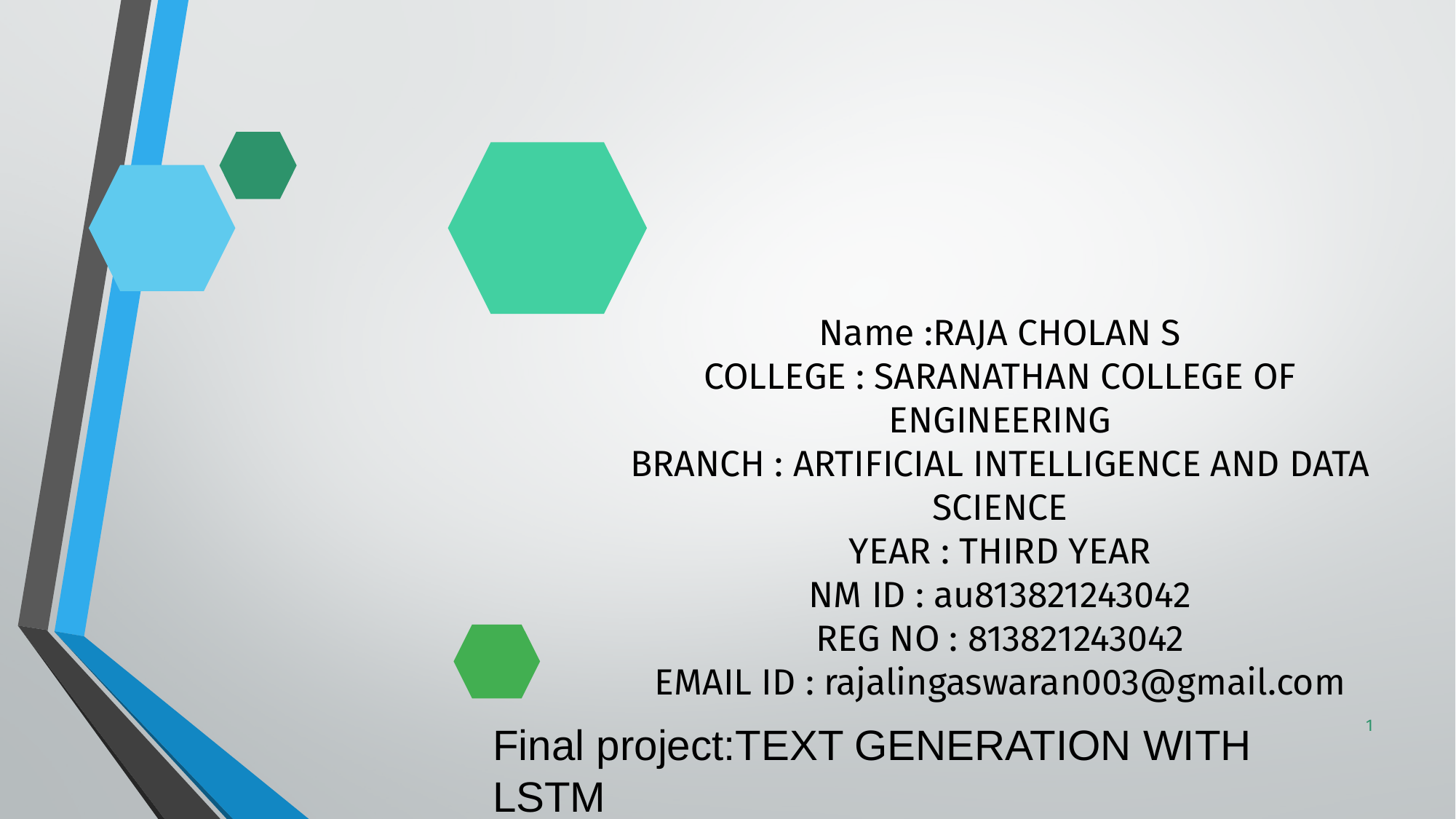

# Name :RAJA CHOLAN S COLLEGE : SARANATHAN COLLEGE OF ENGINEERING BRANCH : ARTIFICIAL INTELLIGENCE AND DATA SCIENCE YEAR : THIRD YEAR NM ID : au813821243042 REG NO : 813821243042 EMAIL ID : rajalingaswaran003@gmail.com

1
Final project:TEXT GENERATION WITH LSTM